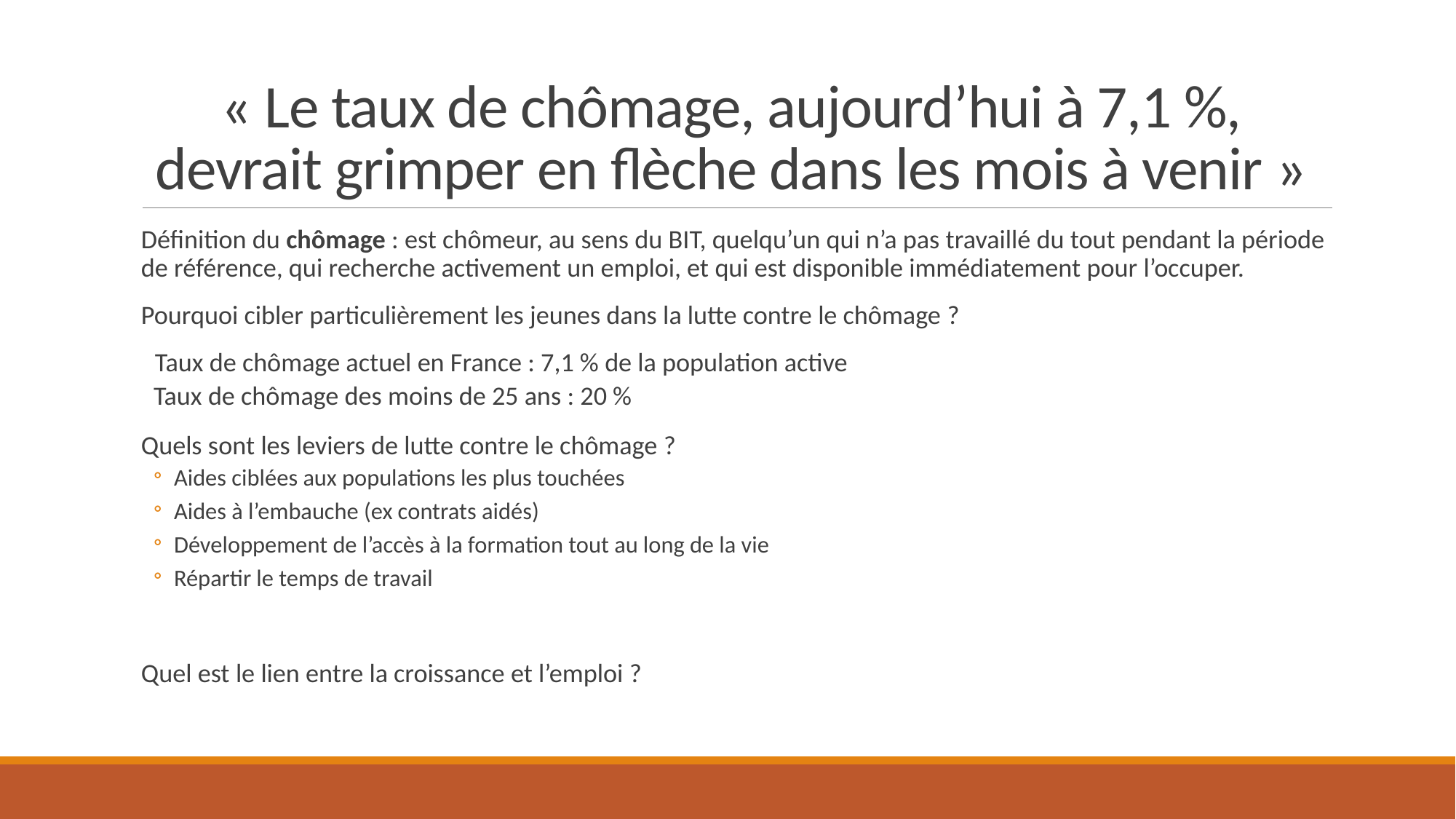

# « Le taux de chômage, aujourd’hui à 7,1 %, devrait grimper en flèche dans les mois à venir »
Définition du chômage : est chômeur, au sens du BIT, quelqu’un qui n’a pas travaillé du tout pendant la période de référence, qui recherche activement un emploi, et qui est disponible immédiatement pour l’occuper.
Pourquoi cibler particulièrement les jeunes dans la lutte contre le chômage ?
    Taux de chômage actuel en France : 7,1 % de la population active
Taux de chômage des moins de 25 ans : 20 %
Quels sont les leviers de lutte contre le chômage ?
Aides ciblées aux populations les plus touchées
Aides à l’embauche (ex contrats aidés)
Développement de l’accès à la formation tout au long de la vie
Répartir le temps de travail

Quel est le lien entre la croissance et l’emploi ?